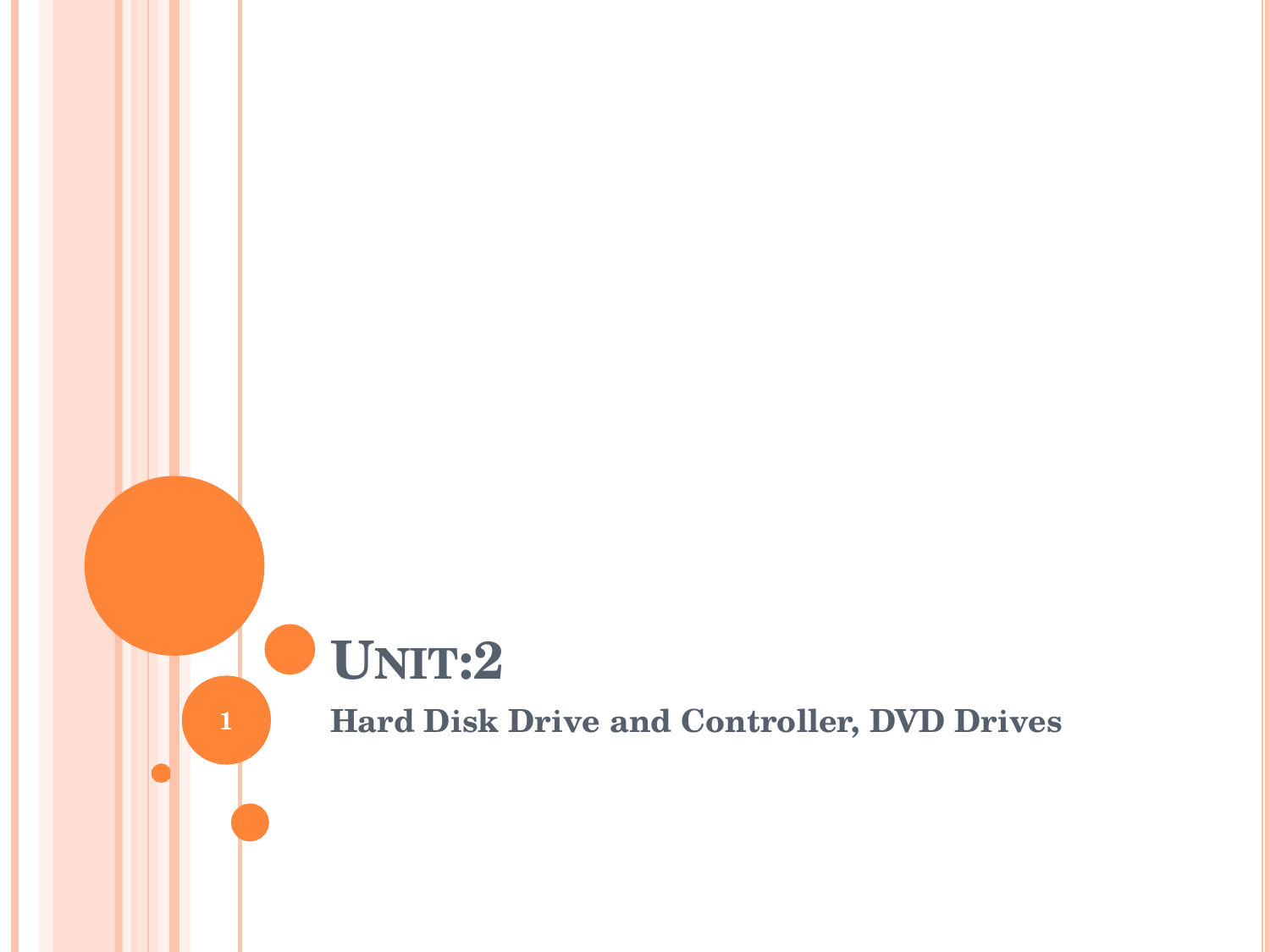

UNIT:2
Hard Disk Drive and Controller, DVD Drives
1